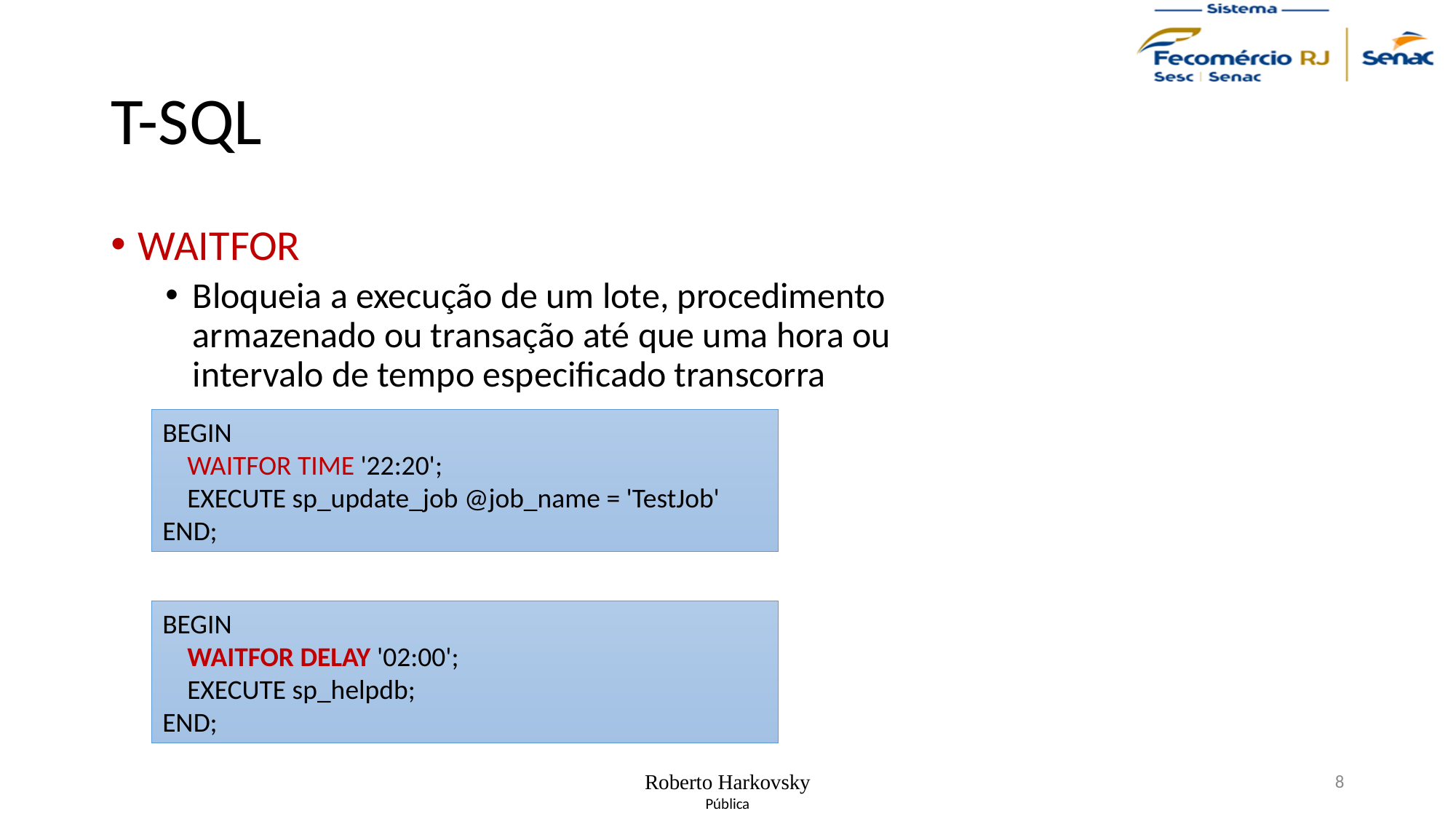

# T-SQL
WAITFOR
Bloqueia a execução de um lote, procedimento armazenado ou transação até que uma hora ou intervalo de tempo especificado transcorra

BEGIN
    WAITFOR TIME '22:20';
    EXECUTE sp_update_job @job_name = 'TestJob'
END;
BEGIN
    WAITFOR DELAY '02:00';
    EXECUTE sp_helpdb;
END;
Roberto Harkovsky
8